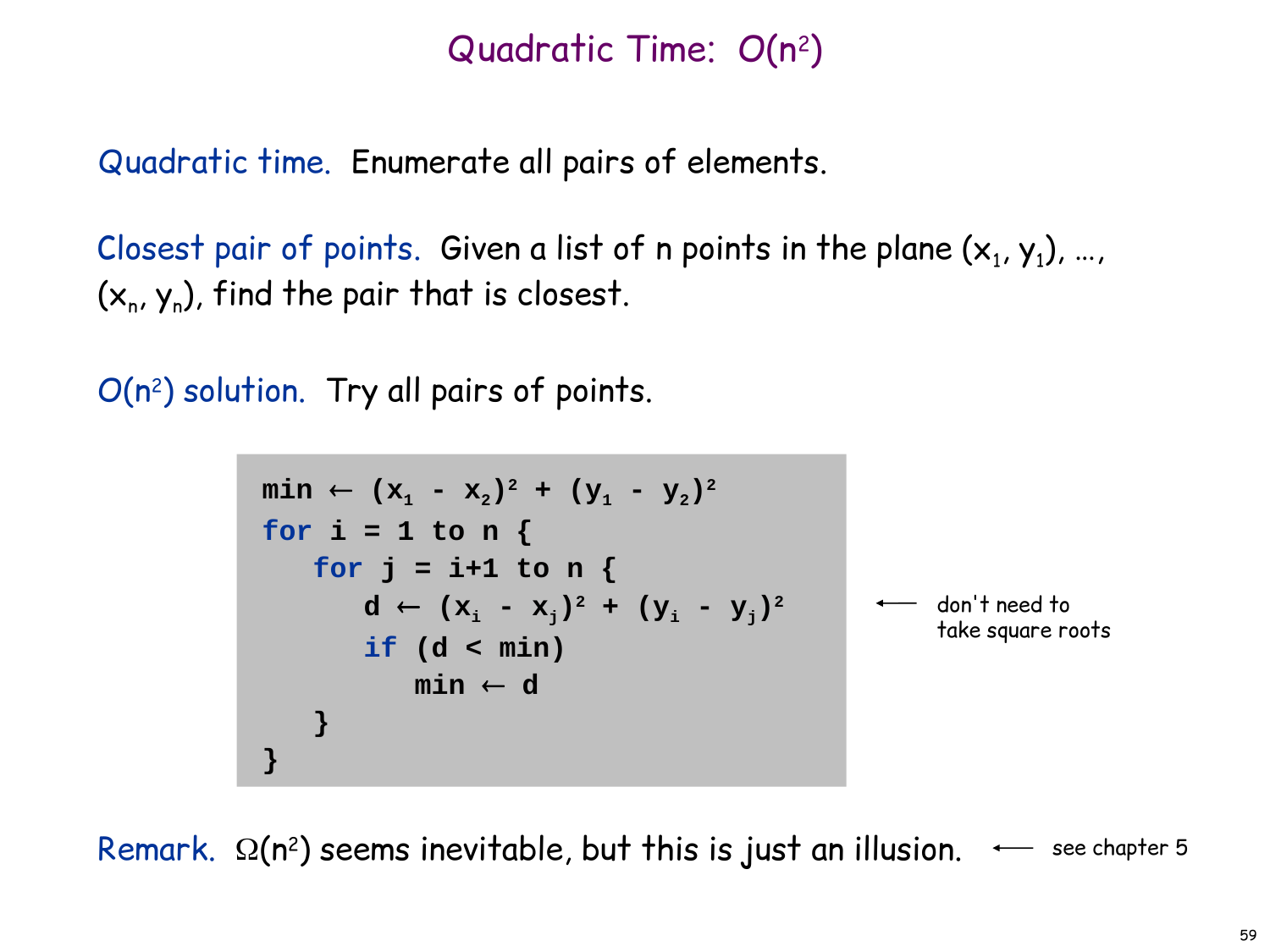

# Quadratic Time:  O(n2)
Quadratic time.  Enumerate all pairs of elements.

Closest pair of points.  Given a list of n points in the plane (x1, y1), …, (xn, yn), find the pair that is closest.

O(n2) solution.  Try all pairs of points.

Remark.  Ω(n2) seems inevitable, but this is just an illusion.
min ← (x1 - x2)2 + (y1 - y2)2
for i = 1 to n {
   for j = i+1 to n {
      d ← (xi - xj)2 + (yi - yj)2
      if (d < min)
         min ← d
   }
}
don't need to
take square roots

see chapter 5

59